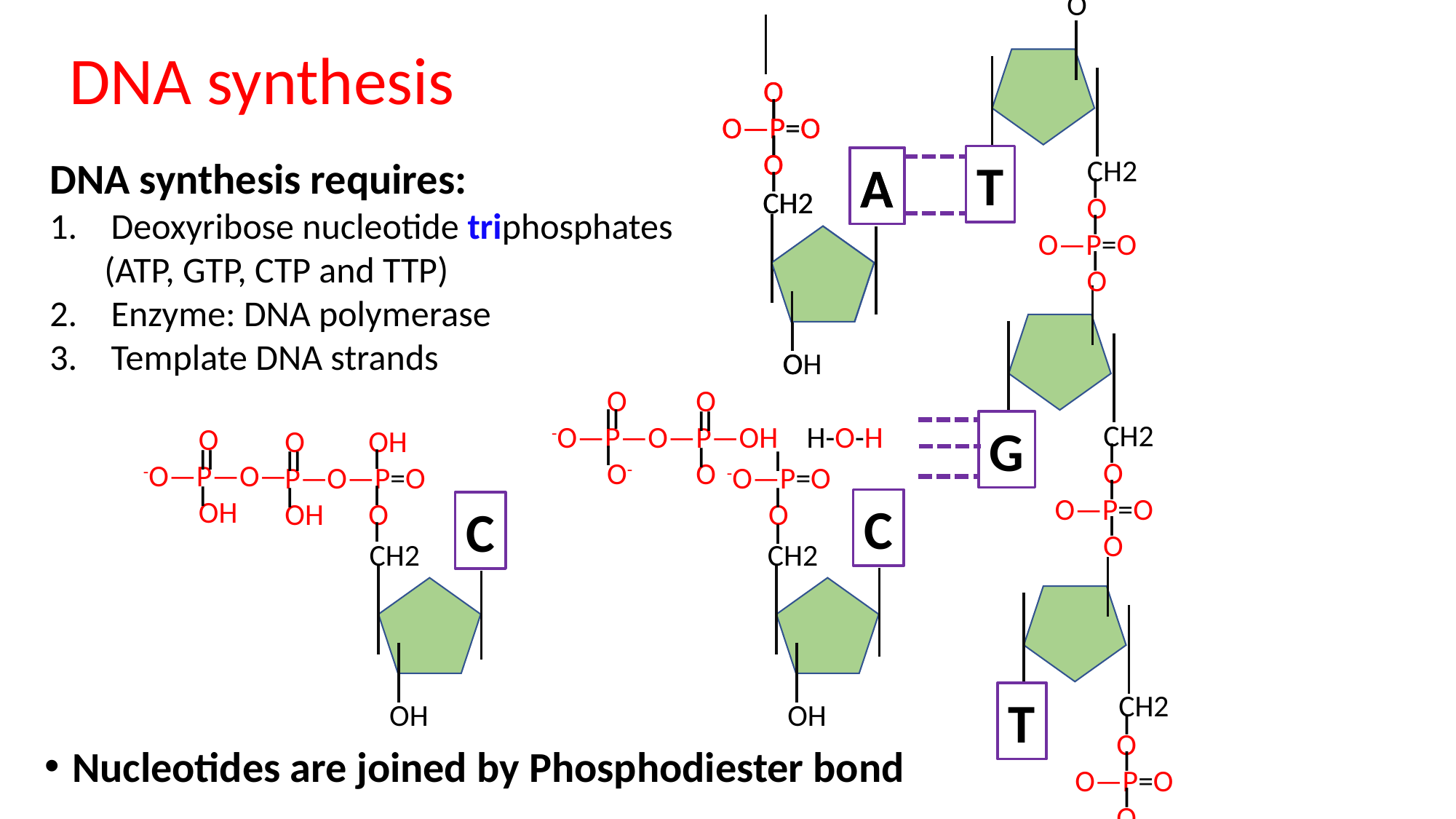

O
O—P=O
       O
I
I
I
G
CH2

       O
O—P=O
       O
I
I
I
T
CH2

O
# DNA synthesis
      O
O—P=O
      O
I
I
I
CH2

O
A
      O
O—P=O
      O
I
I
I
CH2

OH
A
DNA synthesis requires:
Deoxyribose nucleotide triphosphates
(ATP, GTP, CTP and TTP)
Enzyme: DNA polymerase
Template DNA strands

II
I

II
I
        O
-O—P—O—
        O-
        O
        P—OH
        O

II
I

II
I
        O
-O—P—O—
        OH
        O
        P—
        OH
      OH
O—P=O
      O
I
I
I
CH2

OH
C
I
I
I

-O—P=O
      O
CH2

OH
C
H-O-H
      O
O—P=O
      O
I
I
I
T
CH2

Nucleotides are joined by Phosphodiester bond